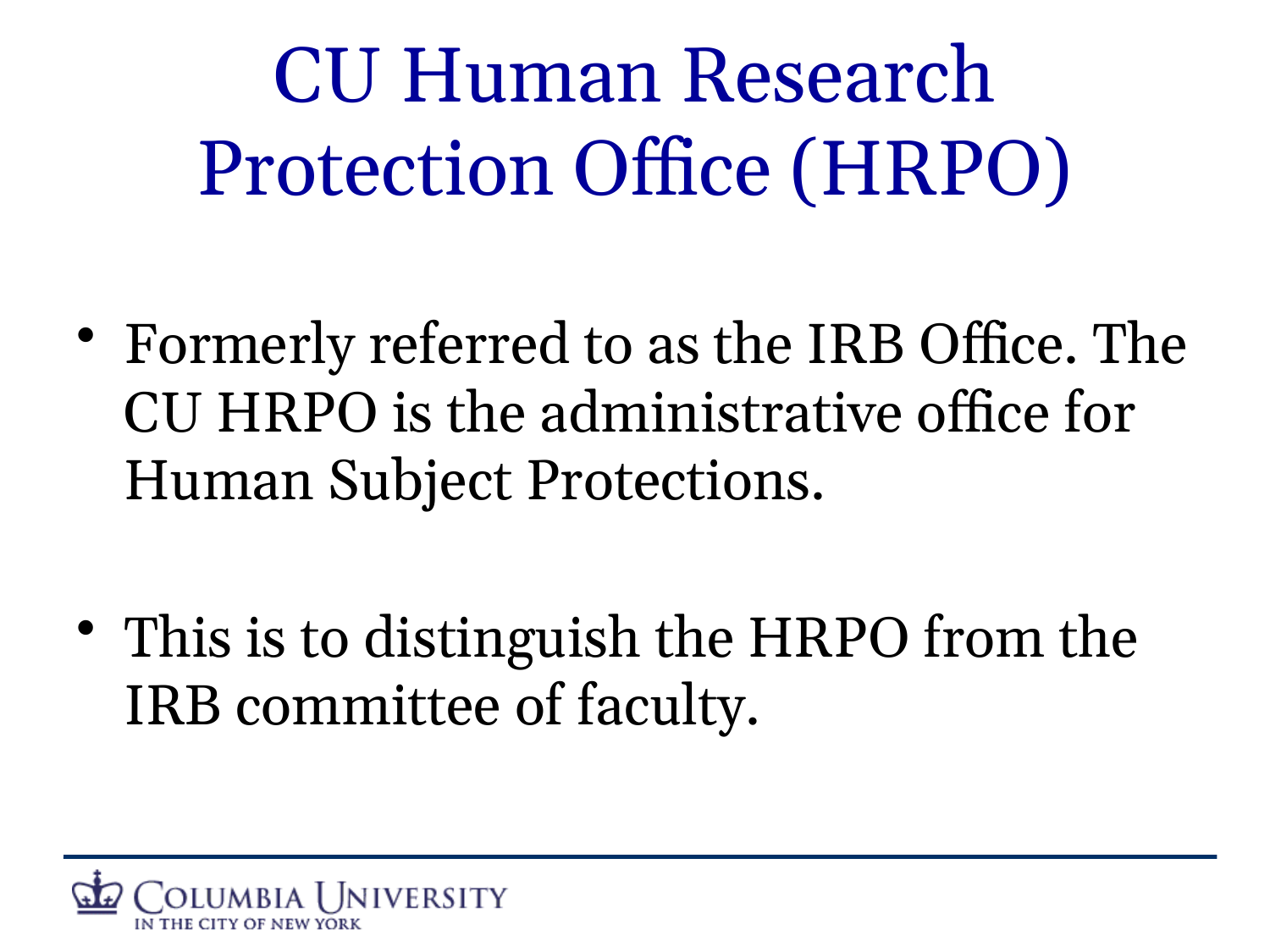

# CU Human Research Protection Office (HRPO)

Formerly referred to as the IRB Office. The CU HRPO is the administrative office for Human Subject Protections.

This is to distinguish the HRPO from the IRB committee of faculty.